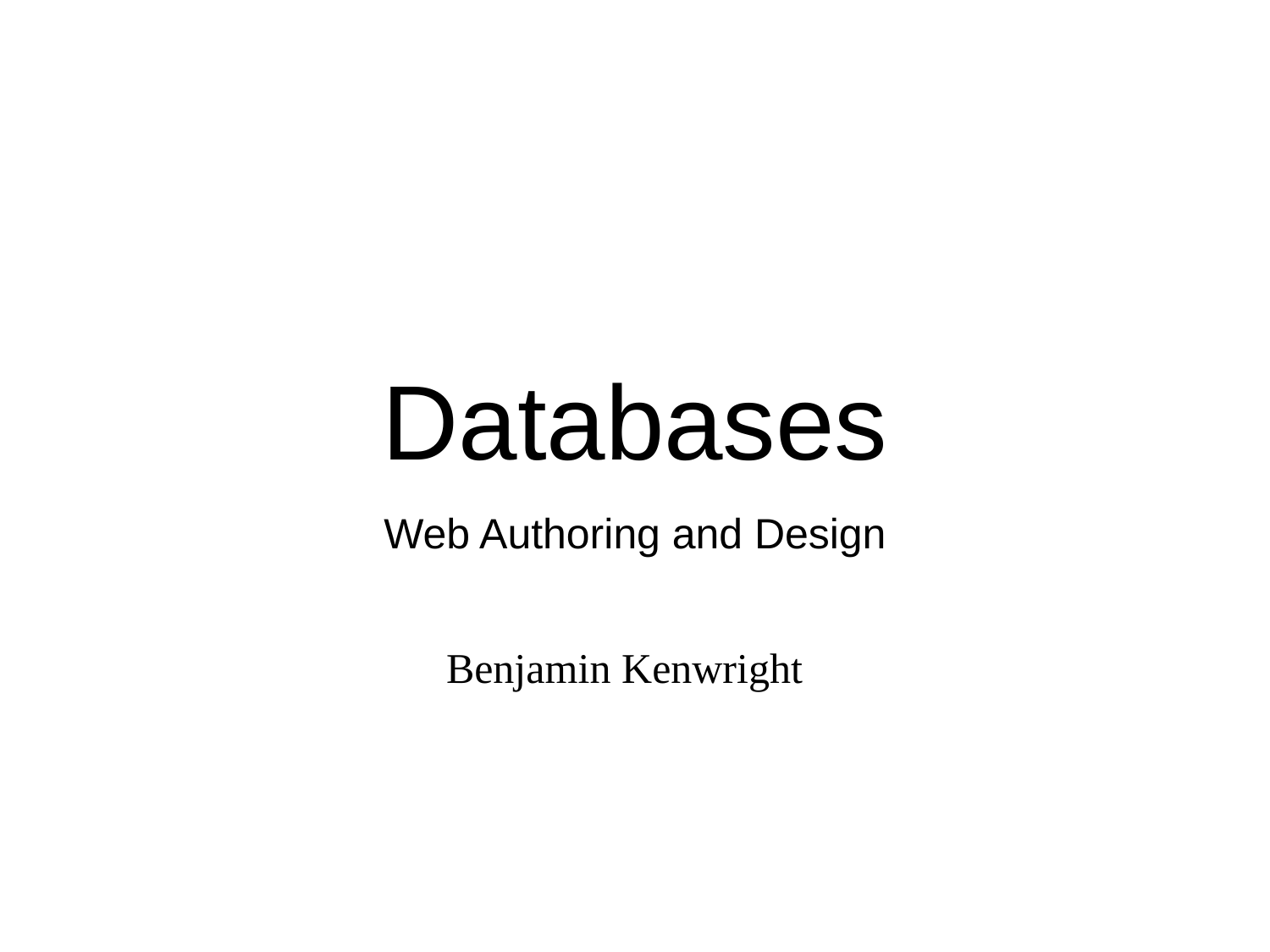

Databases
Web Authoring and Design
Benjamin Kenwright